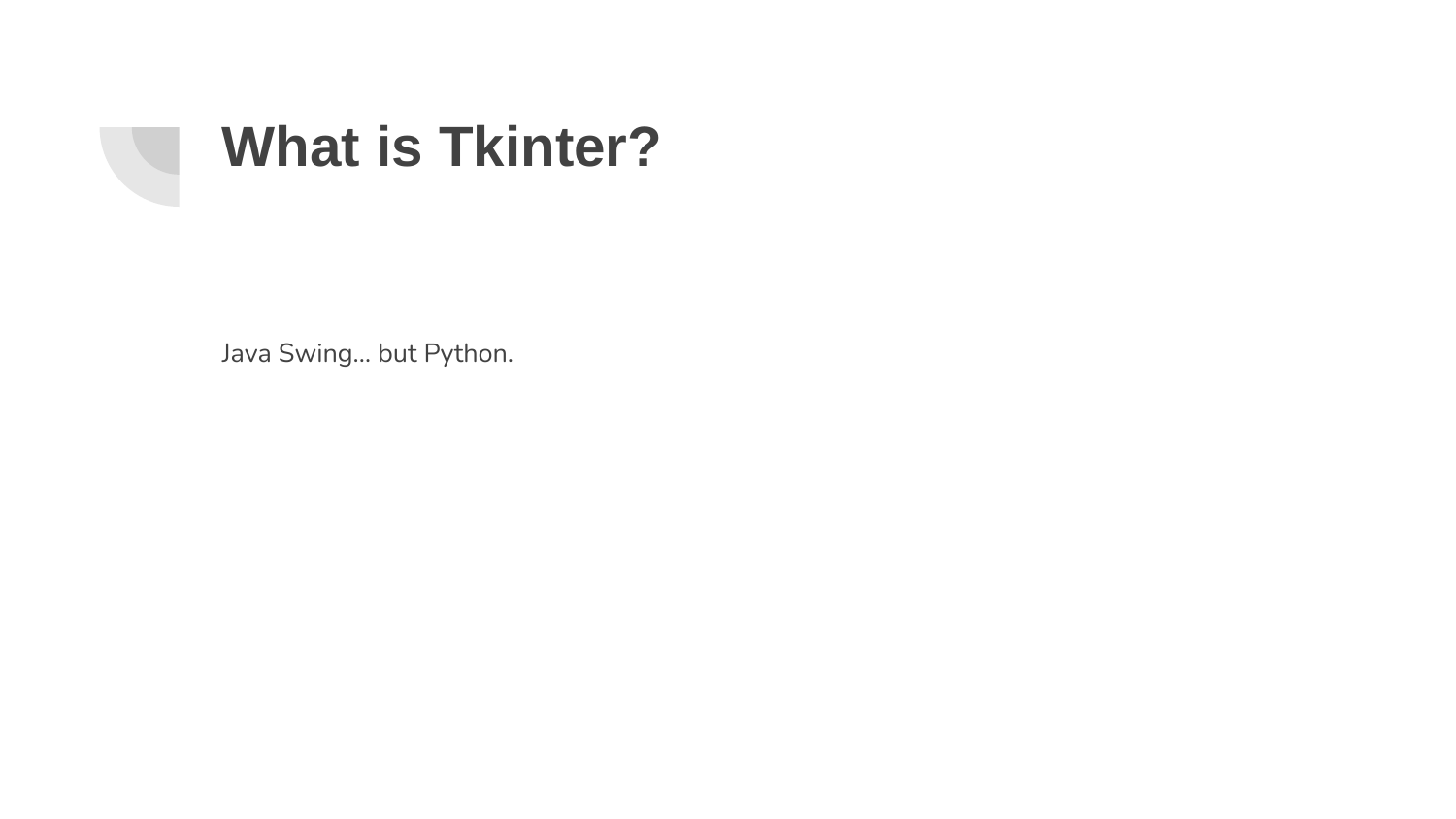

# What is Tkinter?
Java Swing… but Python.